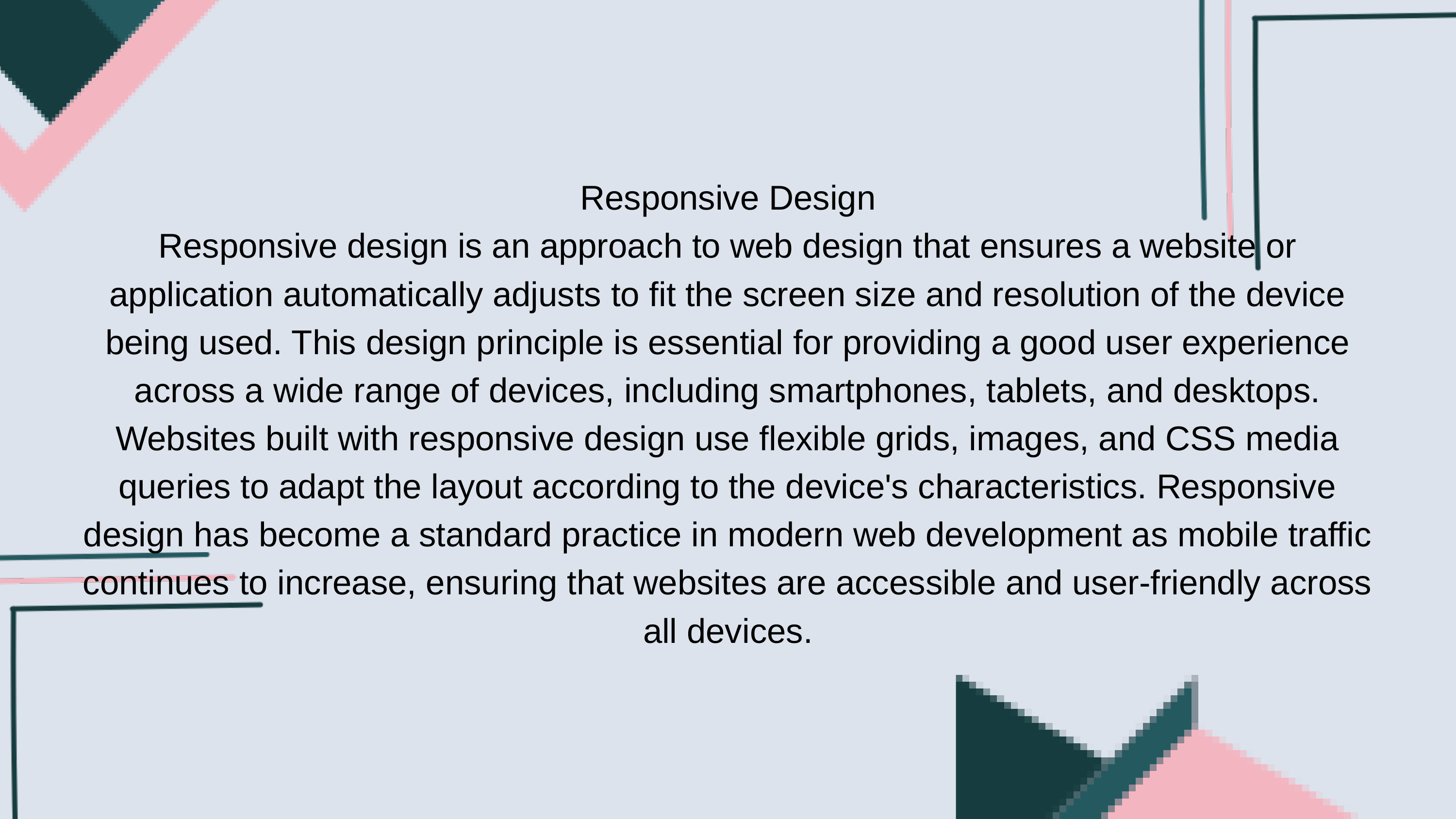

Responsive Design
Responsive design is an approach to web design that ensures a website or application automatically adjusts to fit the screen size and resolution of the device being used. This design principle is essential for providing a good user experience across a wide range of devices, including smartphones, tablets, and desktops. Websites built with responsive design use flexible grids, images, and CSS media queries to adapt the layout according to the device's characteristics. Responsive design has become a standard practice in modern web development as mobile traffic continues to increase, ensuring that websites are accessible and user-friendly across all devices.